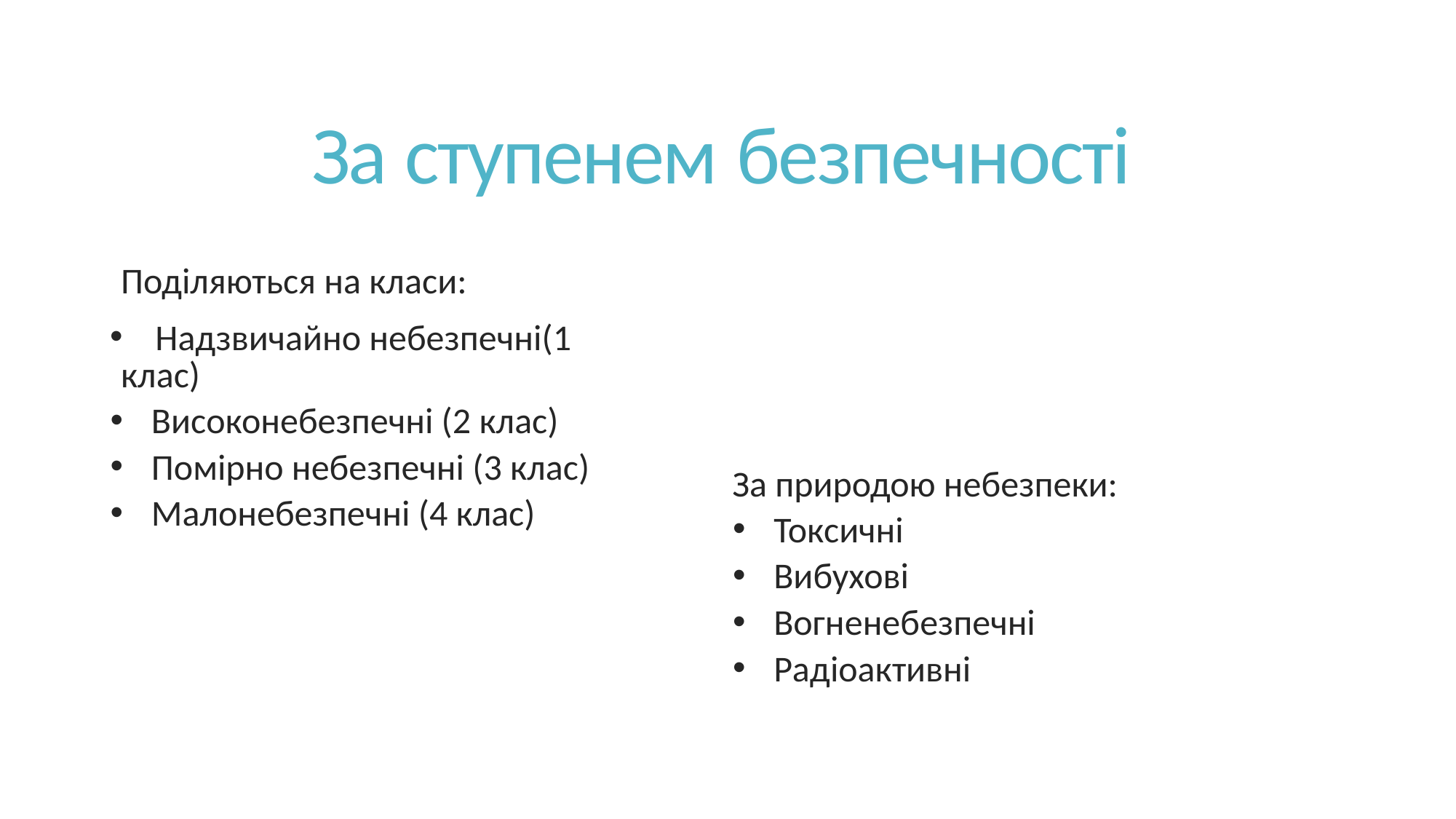

# За ступенем безпечності
Поділяються на класи:
    Надзвичайно небезпечні(1 клас)
Високонебезпечні (2 клас)
Помірно небезпечні (3 клас)
Малонебезпечні (4 клас)

За природою небезпеки:
Токсичні
Вибухові
Вогненебезпечні
Радіоактивні